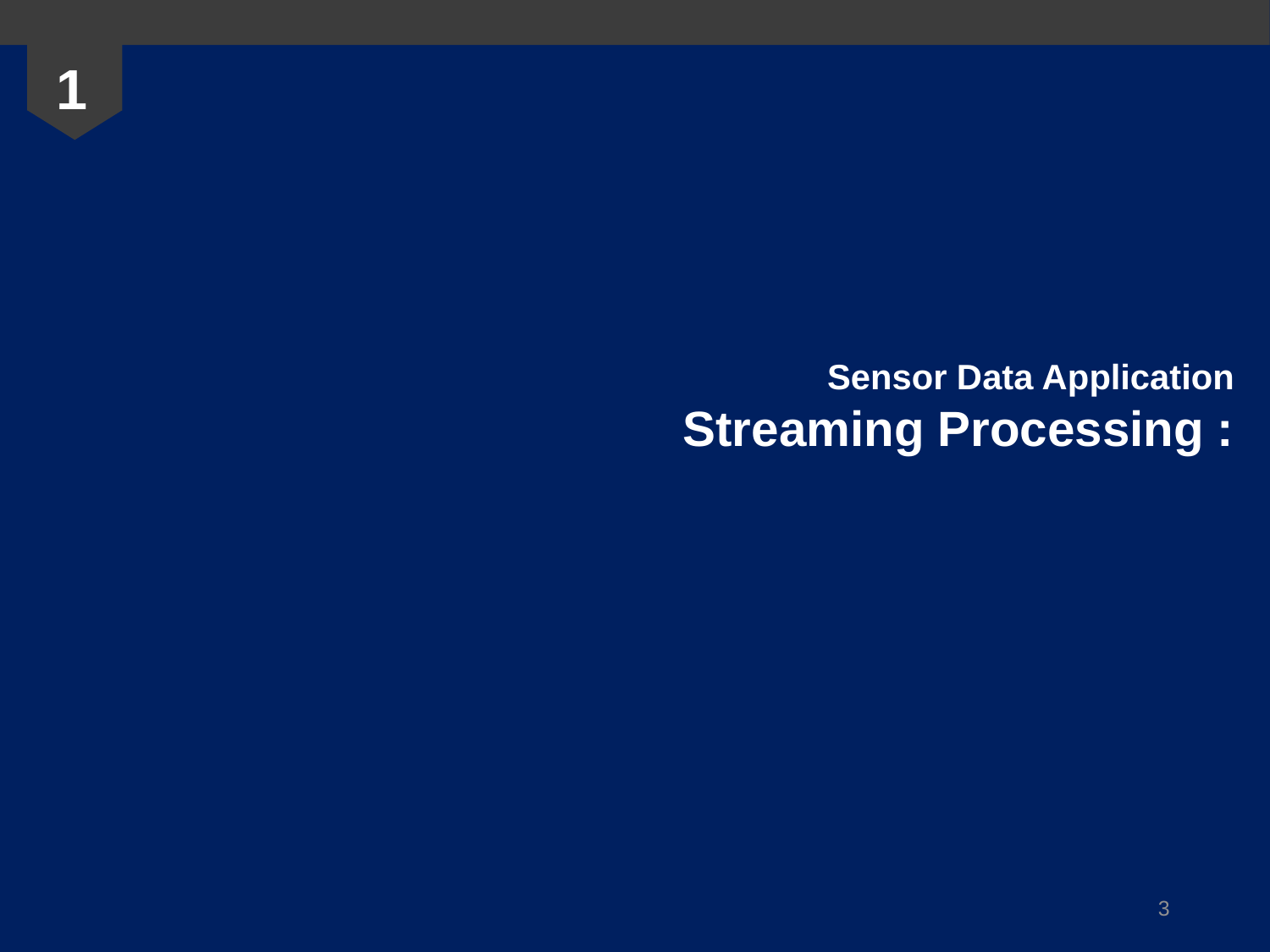

1
 Sensor Data Application
Streaming Processing :
3